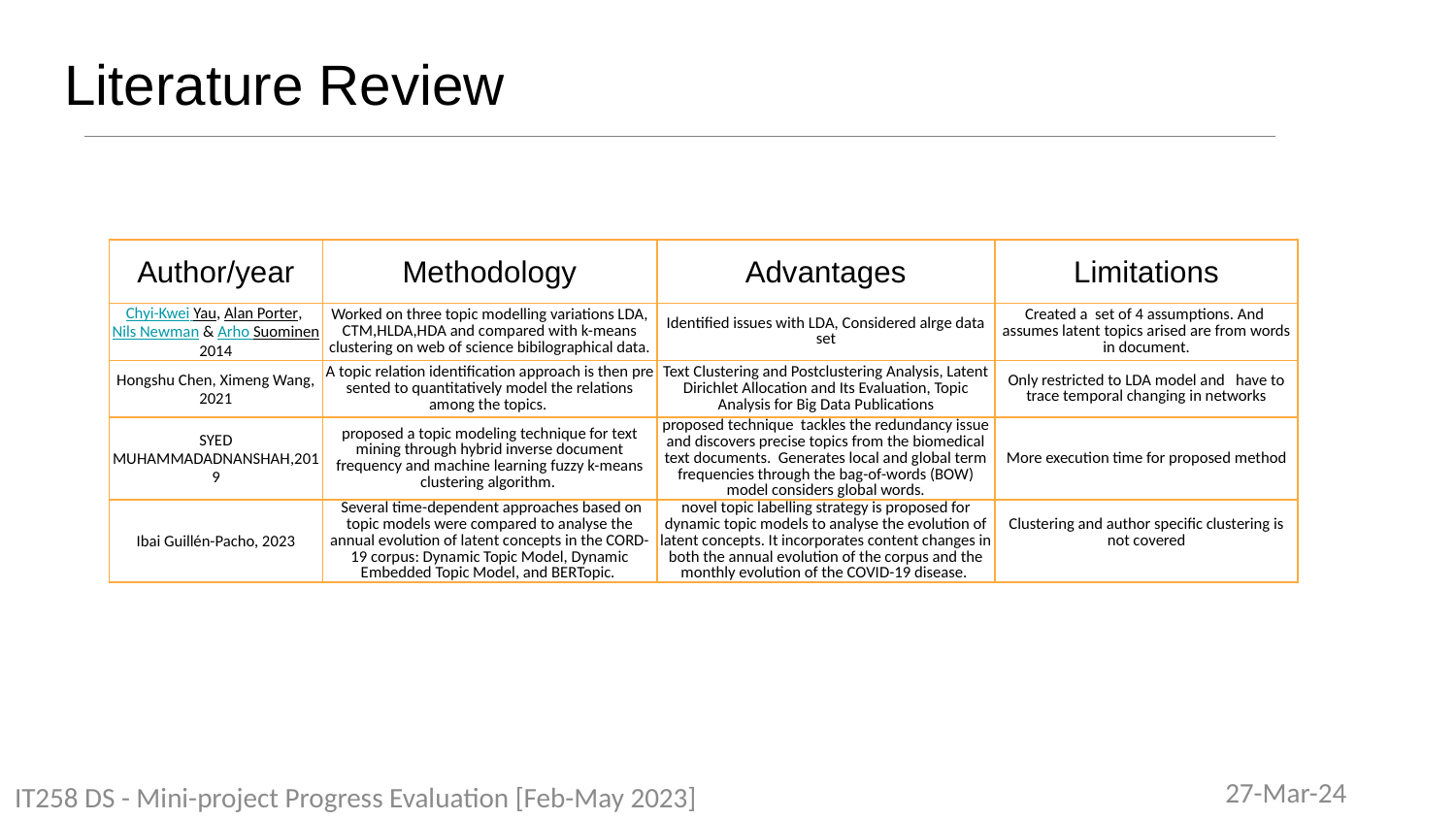

# Literature Review
| Author/year | Methodology | Advantages | Limitations |
| --- | --- | --- | --- |
| Chyi-Kwei Yau, Alan Porter, Nils Newman & Arho Suominen 2014 | Worked on three topic modelling variations LDA, CTM,HLDA,HDA and compared with k-means clustering on web of science bibilographical data. | Identified issues with LDA, Considered alrge data set | Created a set of 4 assumptions. And assumes latent topics arised are from words in document. |
| Hongshu Chen, Ximeng Wang, 2021 | A topic relation identification approach is then pre sented to quantitatively model the relations among the topics. | Text Clustering and Postclustering Analysis, Latent Dirichlet Allocation and Its Evaluation, Topic Analysis for Big Data Publications | Only restricted to LDA model and have to trace temporal changing in networks |
| SYED MUHAMMADADNANSHAH,2019 | proposed a topic modeling technique for text mining through hybrid inverse document frequency and machine learning fuzzy k-means clustering algorithm. | proposed technique tackles the redundancy issue and discovers precise topics from the biomedical text documents. Generates local and global term frequencies through the bag-of-words (BOW) model considers global words. | More execution time for proposed method |
| Ibai Guillén-Pacho, 2023 | Several time-dependent approaches based on topic models were compared to analyse the annual evolution of latent concepts in the CORD-19 corpus: Dynamic Topic Model, Dynamic Embedded Topic Model, and BERTopic. | novel topic labelling strategy is proposed for dynamic topic models to analyse the evolution of latent concepts. It incorporates content changes in both the annual evolution of the corpus and the monthly evolution of the COVID-19 disease. | Clustering and author specific clustering is not covered |
IT258 DS - Mini-project Progress Evaluation [Feb-May 2023]
27-Mar-24